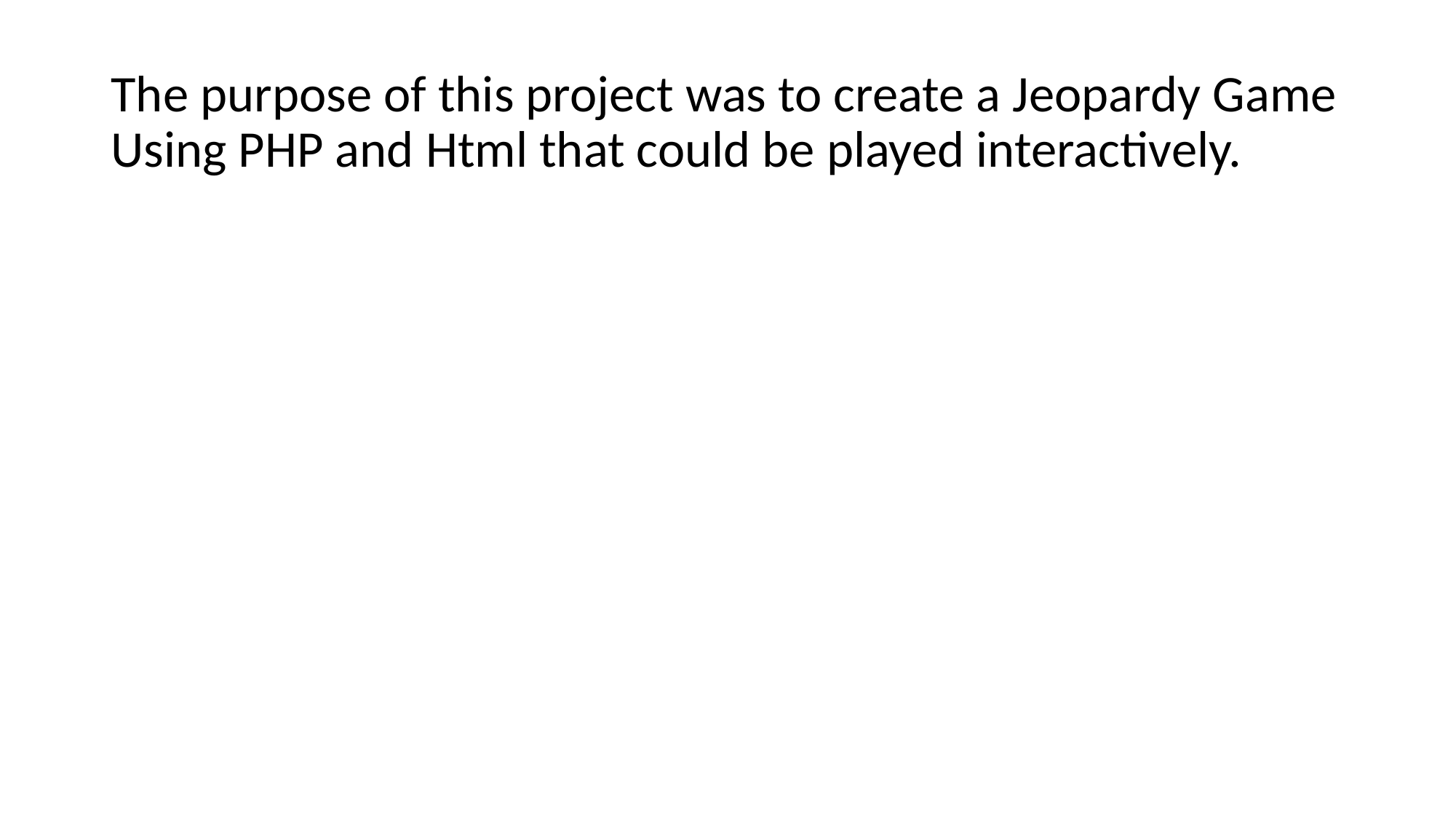

# The purpose of this project was to create a Jeopardy Game Using PHP and Html that could be played interactively.